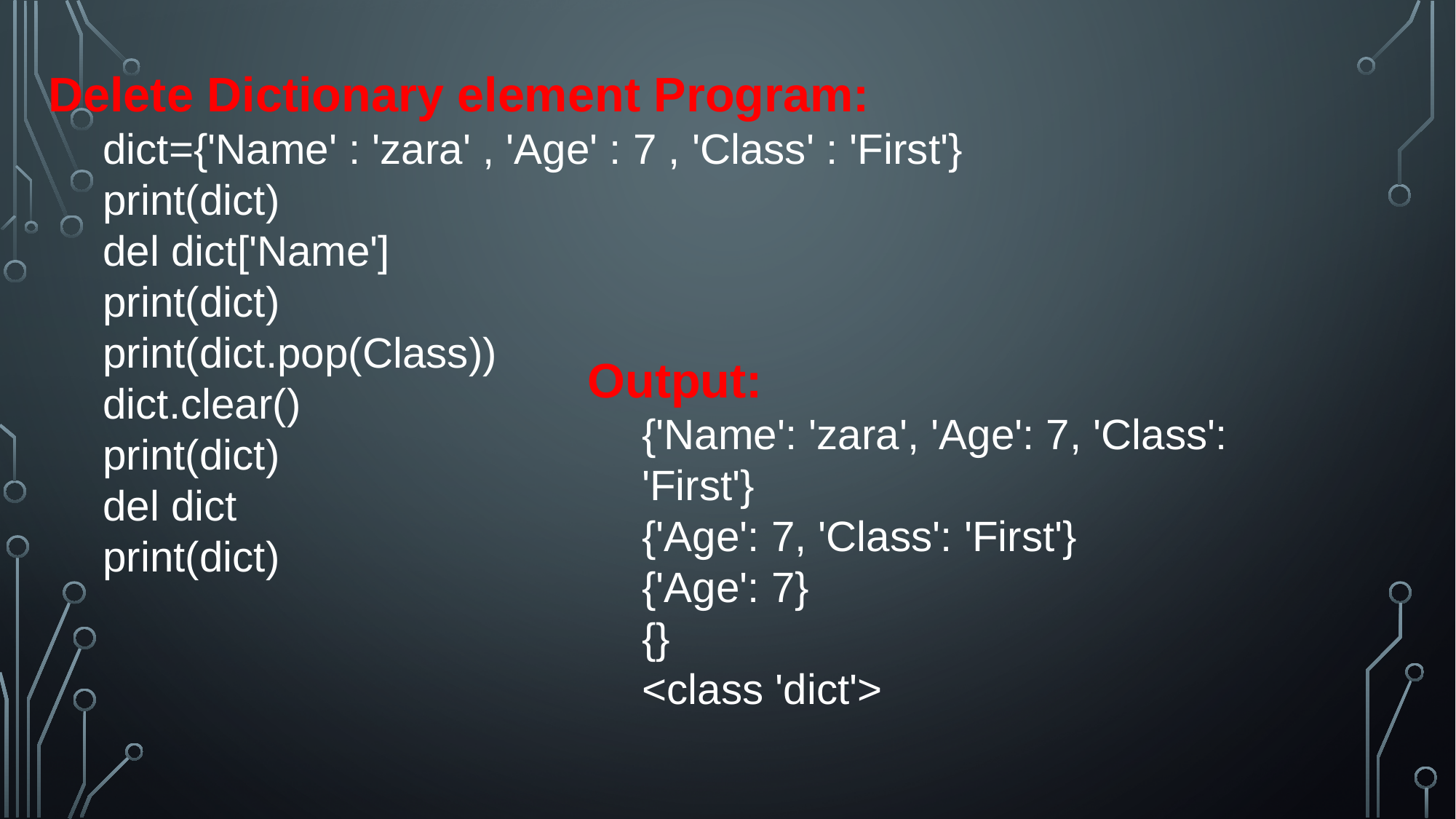

Delete Dictionary element Program:
dict={'Name' : 'zara' , 'Age' : 7 , 'Class' : 'First'}
print(dict)
del dict['Name']
print(dict)
print(dict.pop(Class))
dict.clear()
print(dict)
del dict
print(dict)

Output:
{'Name': 'zara', 'Age': 7, 'Class': 'First'}
{'Age': 7, 'Class': 'First'}
{'Age': 7}
{}
<class 'dict'>